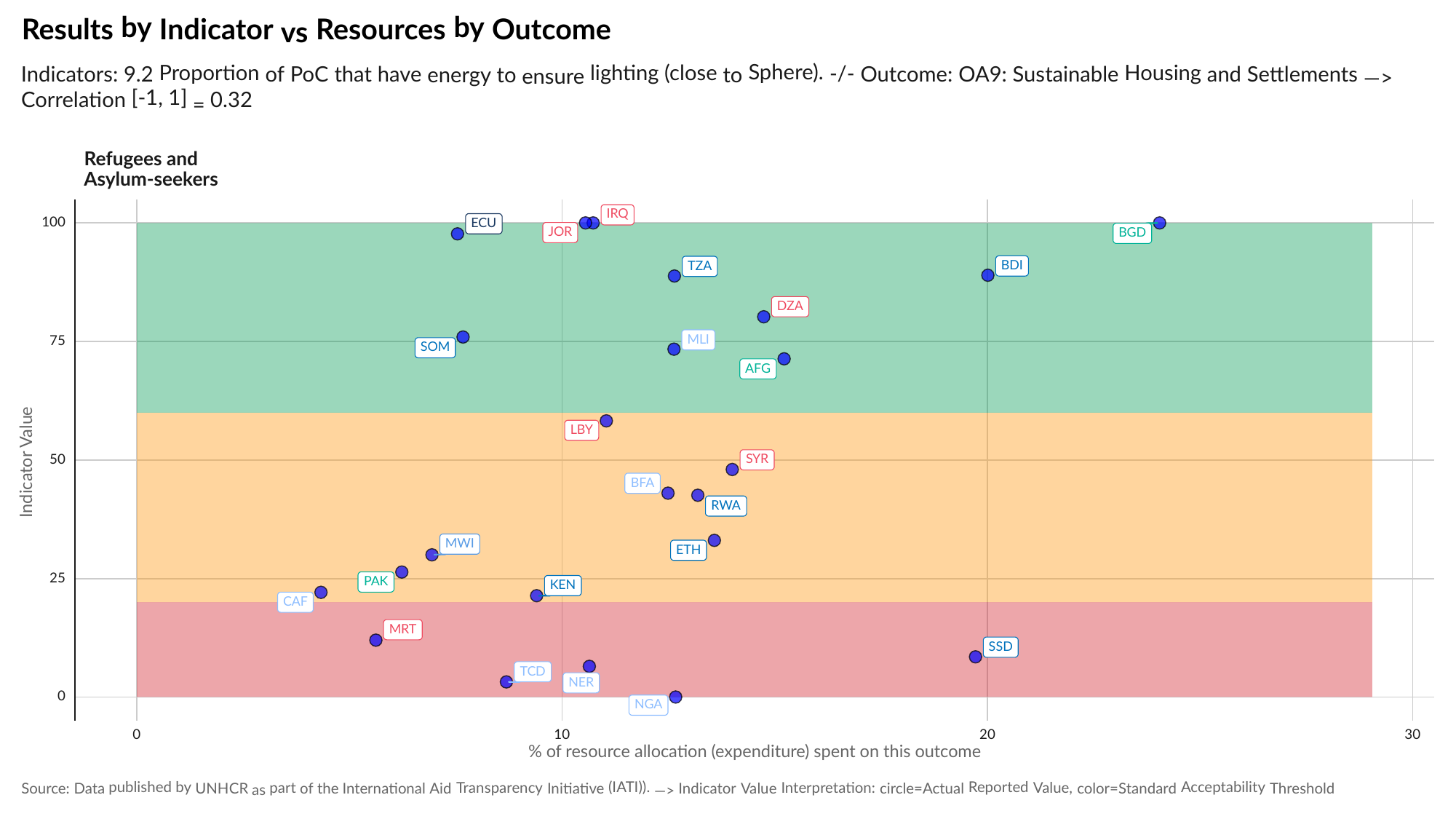

by
by
Results
Indicator
Outcome
Resources
vs
Sphere).
(close
lighting
Housing
Proportion
-/-
Indicators:
that
have
Sustainable
and
Settlements
of
PoC
Outcome:
9.2
OA9:
energy
to
to
ensure
—>
[-1,
1]
Correlation
0.32
=
Refugees and
Asylum-seekers

IRQ

100
ECU

JOR
BGD

BDI
TZA

DZA

MLI
75

SOM

AFG

LBY

Indicator Value
50
SYR

BFA

RWA

MWI

ETH

25

PAK

KEN

CAF

MRT

SSD

TCD

NER

0

NGA
30
0
10
20
% of resource allocation (expenditure) spent on this outcome
(IATI)).
published
by
Reported
Acceptability
Interpretation:
Transparency
Value,
part
the
International
Indicator
Value
circle=Actual
color=Standard
Threshold
Aid
Initiative
of
UNHCR
Source:
Data
as
—>